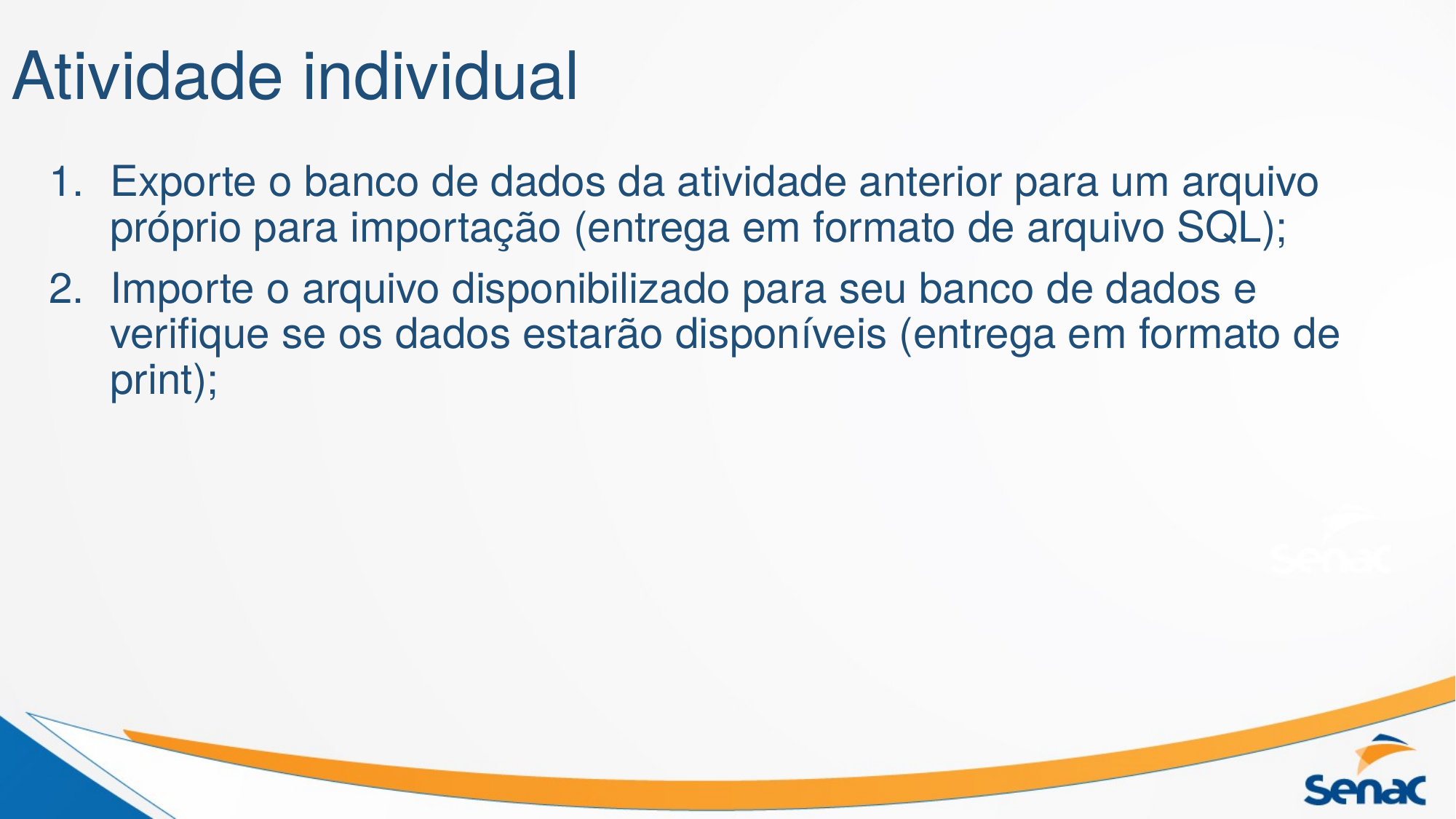

# Atividade individual
Exporte o banco de dados da atividade anterior para um arquivo próprio para importação (entrega em formato de arquivo SQL);
Importe o arquivo disponibilizado para seu banco de dados e verifique se os dados estarão disponíveis (entrega em formato de print);